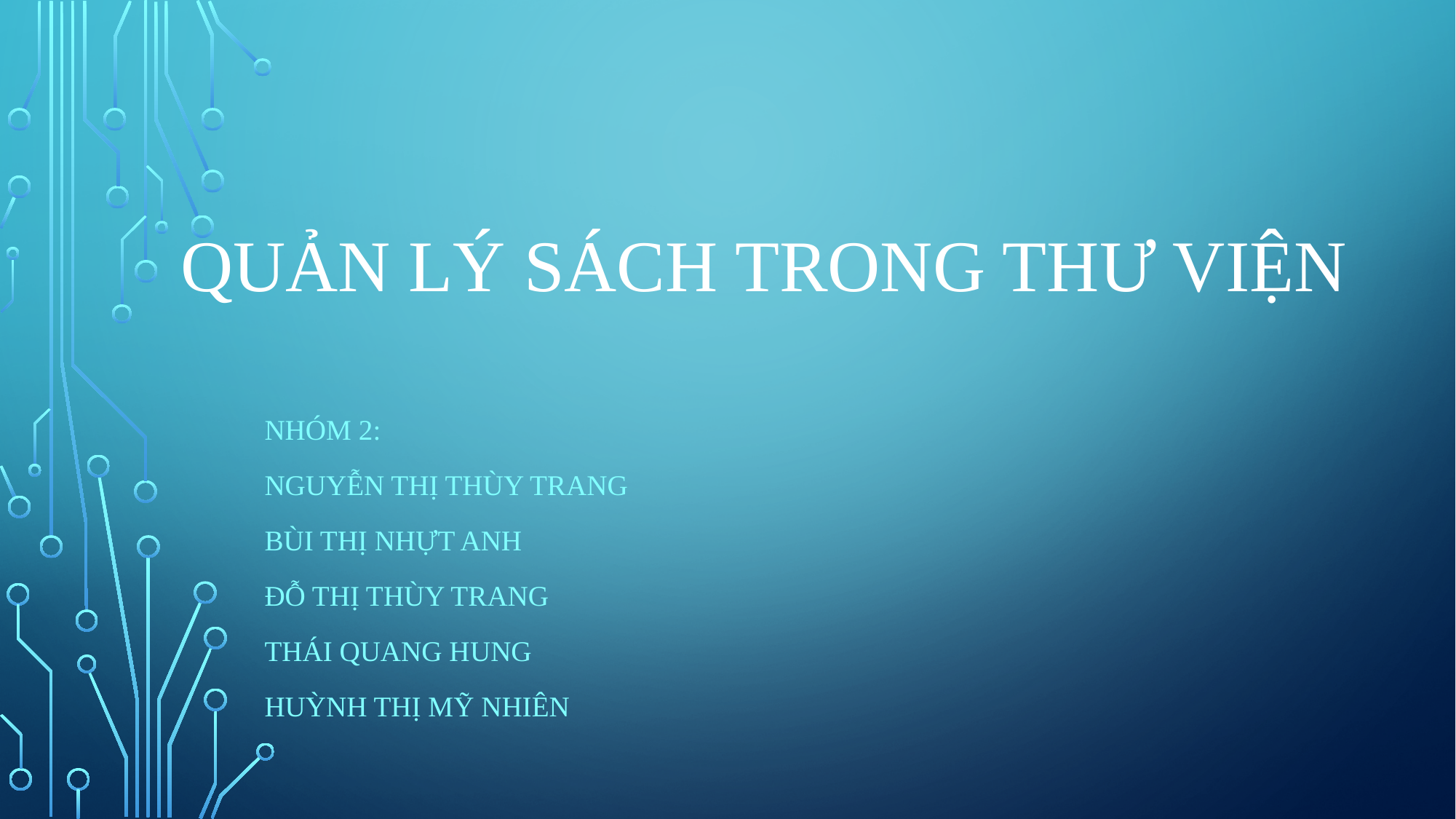

# QUẢN LÝ SÁCH TRONG THƯ VIỆN
Nhóm 2:
Nguyễn thị thùy trang
Bùi thị nhựt anh
Đỗ thị thùy trang
Thái quang hung
Huỳnh thị mỹ nhiên